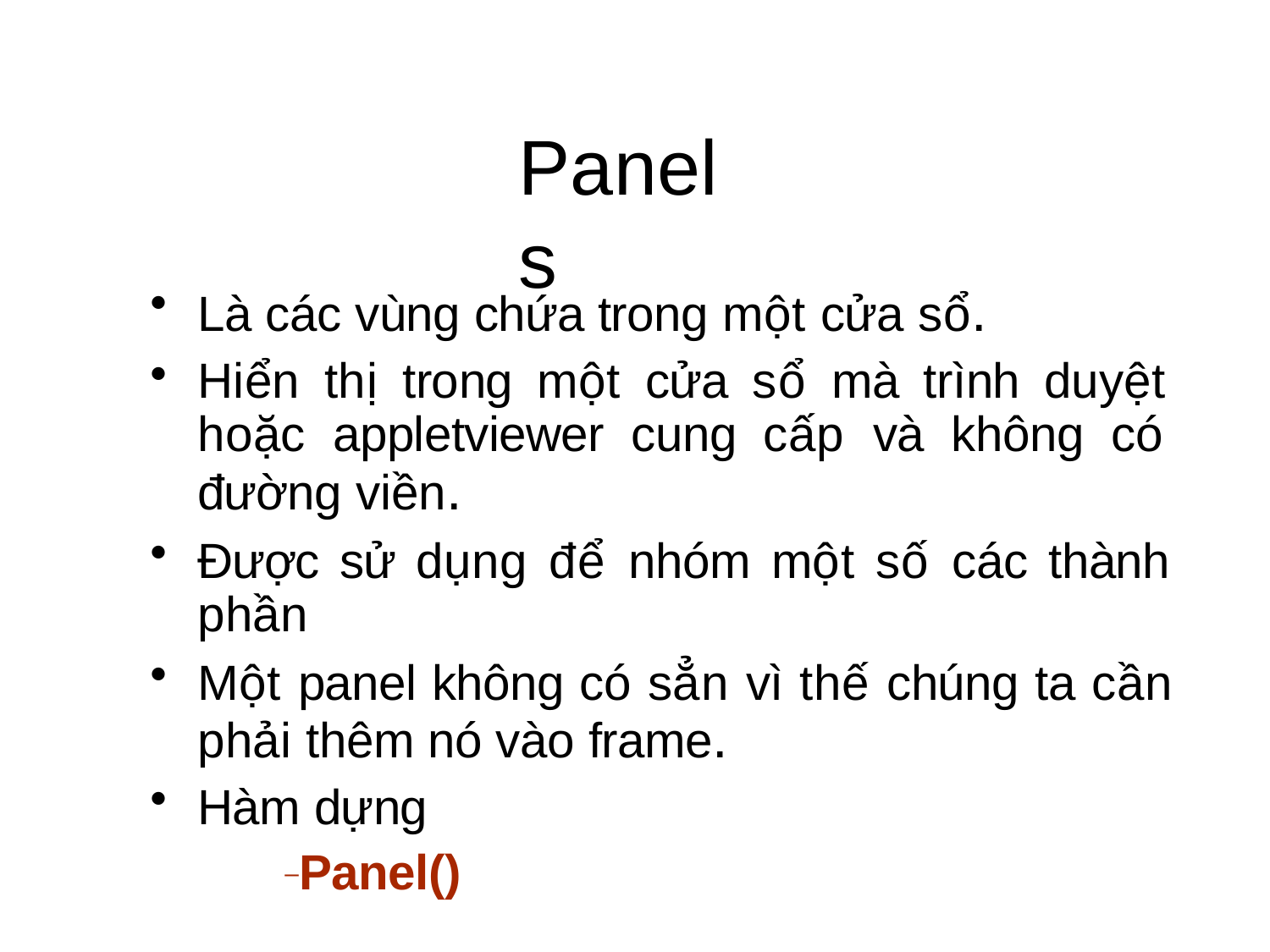

# Panels
Là các vùng chứa trong một cửa sổ.
Hiển thị trong một cửa sổ mà trình duyệt  hoặc appletviewer cung cấp và không có  đường viền.
Được sử dụng để nhóm một số các thành  phần
Một panel không có sẳn vì thế chúng ta cần  phải thêm nó vào frame.
Hàm dựng
–Panel()